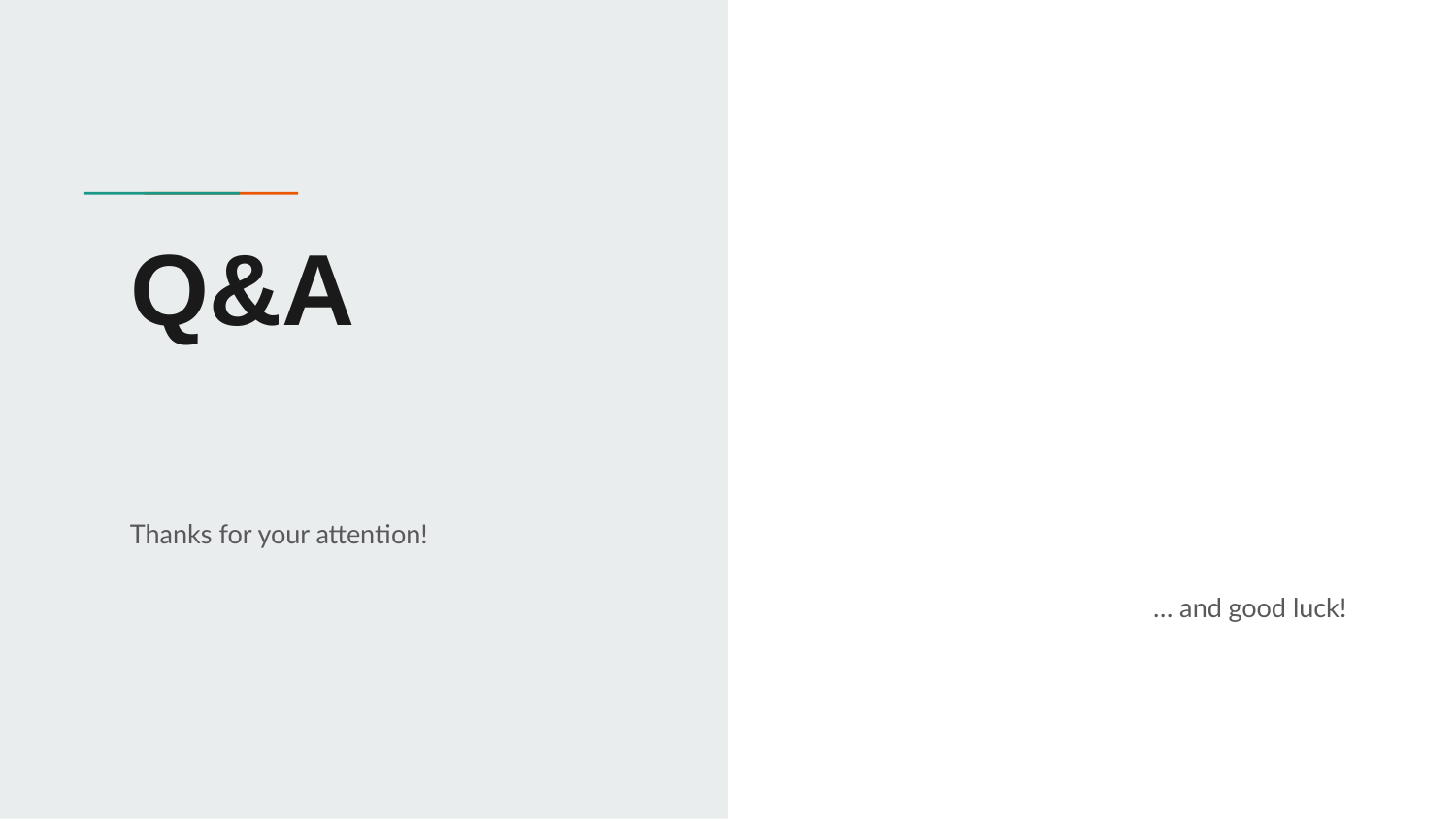

# Q&A

… and good luck!
Thanks for your attention!